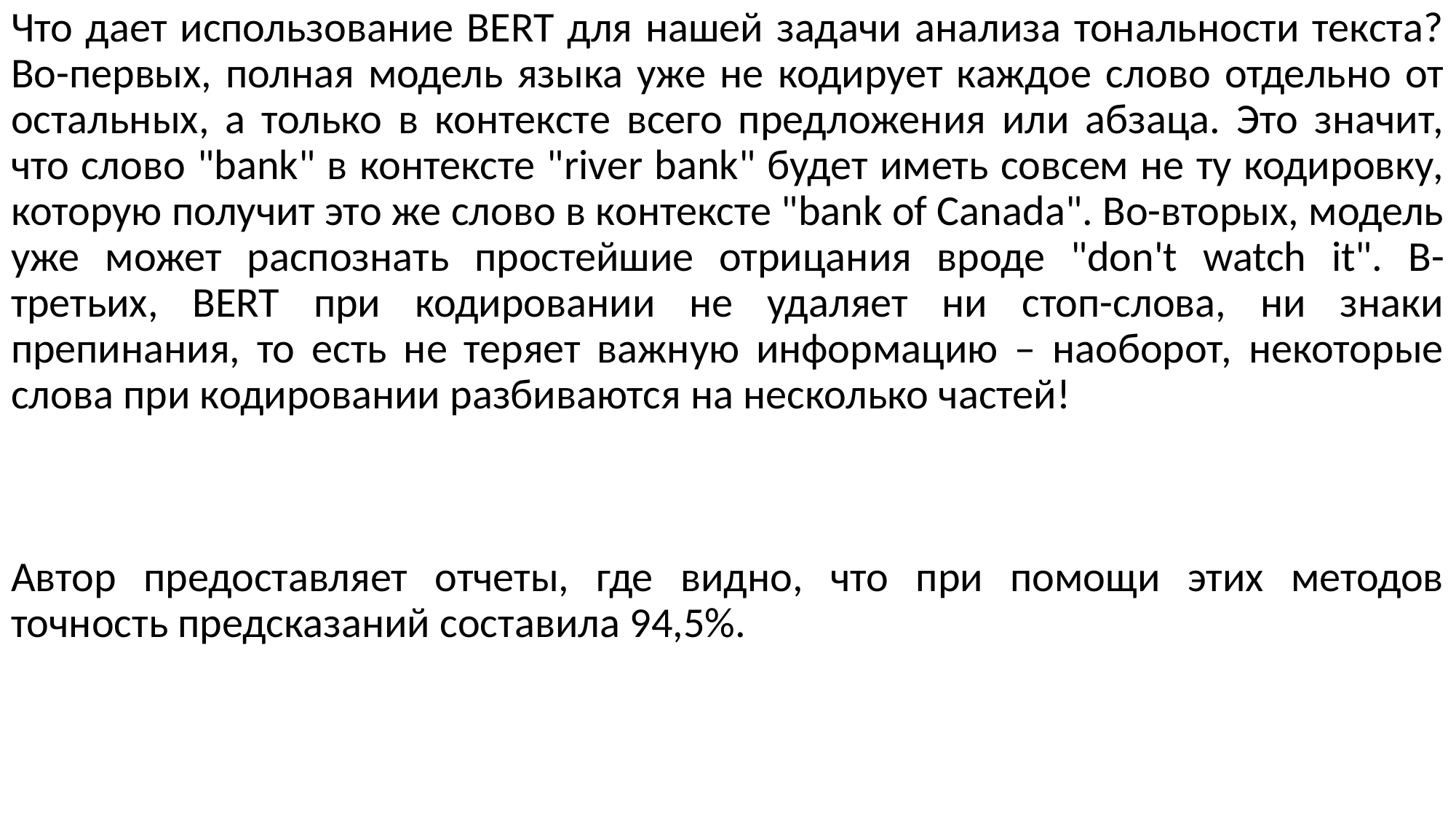

Что дает использование BERT для нашей задачи анализа тональности текста? Во-первых, полная модель языка уже не кодирует каждое слово отдельно от остальных, а только в контексте всего предложения или абзаца. Это значит, что слово "bank" в контексте "river bank" будет иметь совсем не ту кодировку, которую получит это же слово в контексте "bank of Canada". Во-вторых, модель уже может распознать простейшие отрицания вроде "don't watch it". В-третьих, BERT при кодировании не удаляет ни стоп-слова, ни знаки препинания, то есть не теряет важную информацию – наоборот, некоторые слова при кодировании разбиваются на несколько частей!

Автор предоставляет отчеты, где видно, что при помощи этих методов точность предсказаний составила 94,5%.